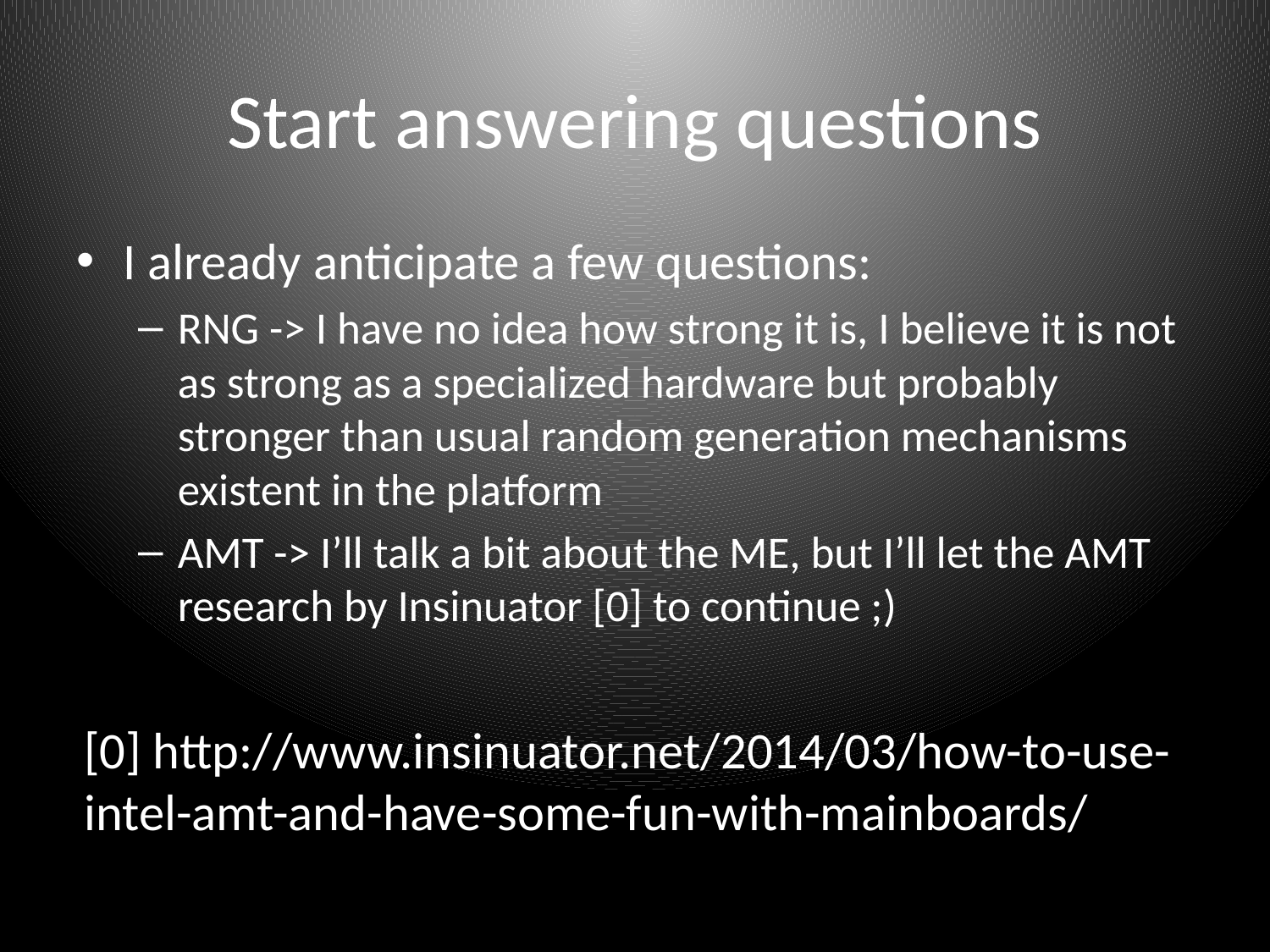

Start answering questions
I already anticipate a few questions:
RNG -> I have no idea how strong it is, I believe it is not as strong as a specialized hardware but probably stronger than usual random generation mechanisms existent in the platform
AMT -> I’ll talk a bit about the ME, but I’ll let the AMT research by Insinuator [0] to continue ;)

[0] http://www.insinuator.net/2014/03/how-to-use-intel-amt-and-have-some-fun-with-mainboards/